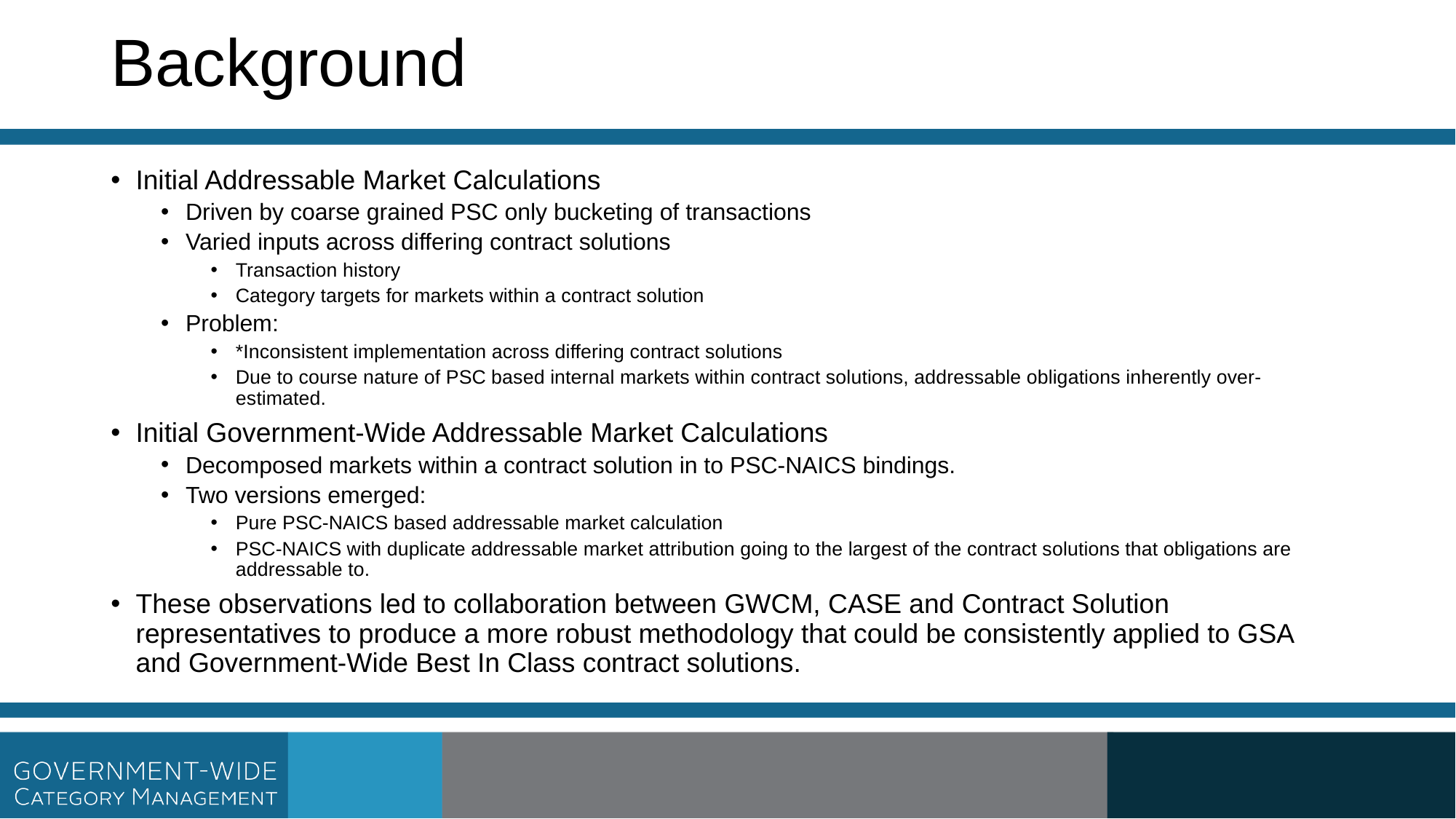

# Background
Initial Addressable Market Calculations
Driven by coarse grained PSC only bucketing of transactions
Varied inputs across differing contract solutions
Transaction history
Category targets for markets within a contract solution
Problem:
*Inconsistent implementation across differing contract solutions
Due to course nature of PSC based internal markets within contract solutions, addressable obligations inherently over-estimated.
Initial Government-Wide Addressable Market Calculations
Decomposed markets within a contract solution in to PSC-NAICS bindings.
Two versions emerged:
Pure PSC-NAICS based addressable market calculation
PSC-NAICS with duplicate addressable market attribution going to the largest of the contract solutions that obligations are addressable to.
These observations led to collaboration between GWCM, CASE and Contract Solution representatives to produce a more robust methodology that could be consistently applied to GSA and Government-Wide Best In Class contract solutions.